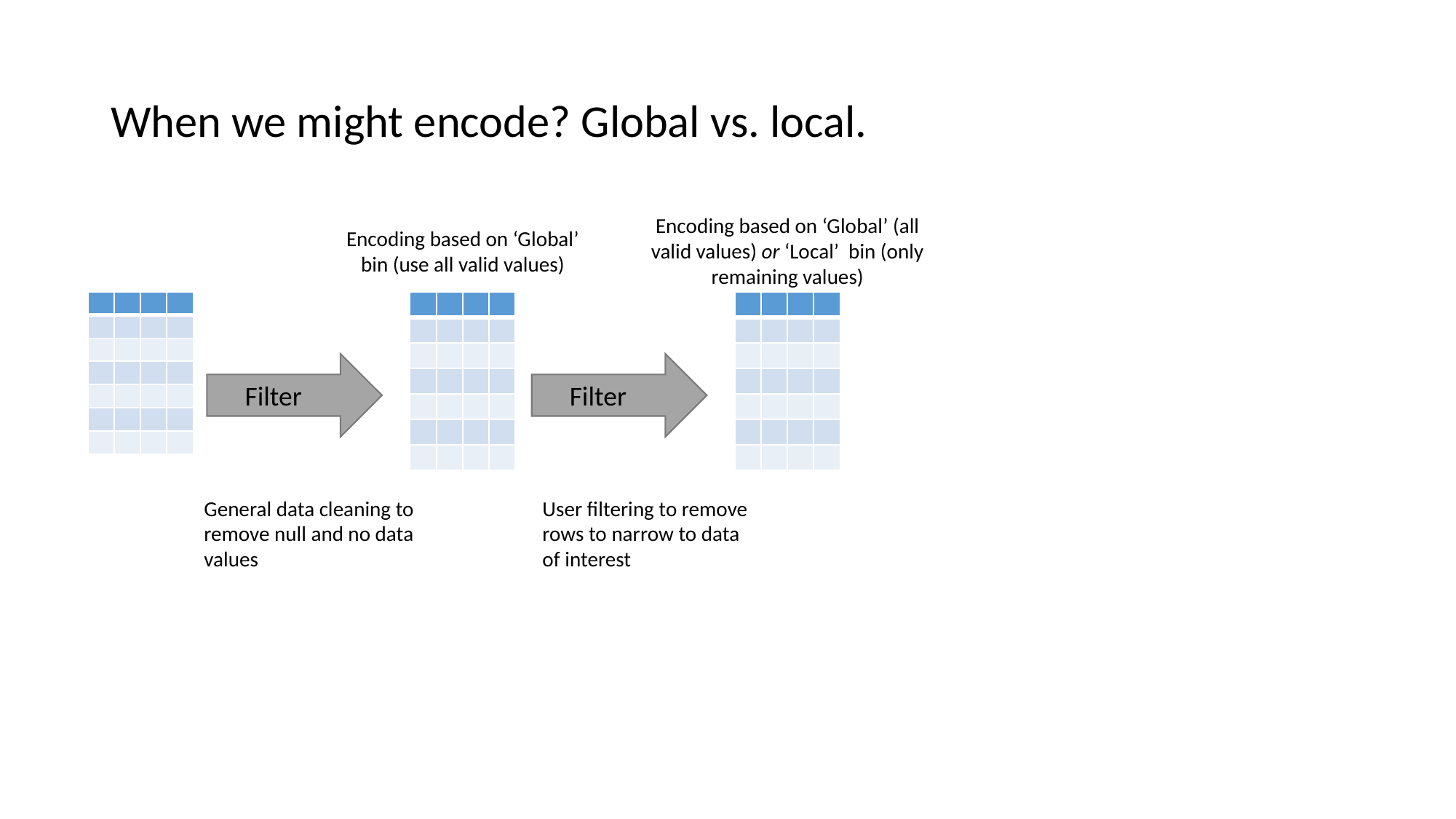

# When we might encode? Global vs. local.
Encoding based on ‘Global’ (all valid values) or ‘Local’  bin (only remaining values)
Encoding based on ‘Global’ bin (use all valid values)
|  |  |  |  |
| --- | --- | --- | --- |
|  |  |  |  |
|  |  |  |  |
|  |  |  |  |
|  |  |  |  |
|  |  |  |  |
|  |  |  |  |
|  |  |  |  |
| --- | --- | --- | --- |
|  |  |  |  |
|  |  |  |  |
|  |  |  |  |
|  |  |  |  |
|  |  |  |  |
|  |  |  |  |
|  |  |  |  |
| --- | --- | --- | --- |
|  |  |  |  |
|  |  |  |  |
|  |  |  |  |
|  |  |  |  |
|  |  |  |  |
|  |  |  |  |

Filter
Filter
General data cleaning to remove null and no data values
User filtering to remove rows to narrow to data of interest